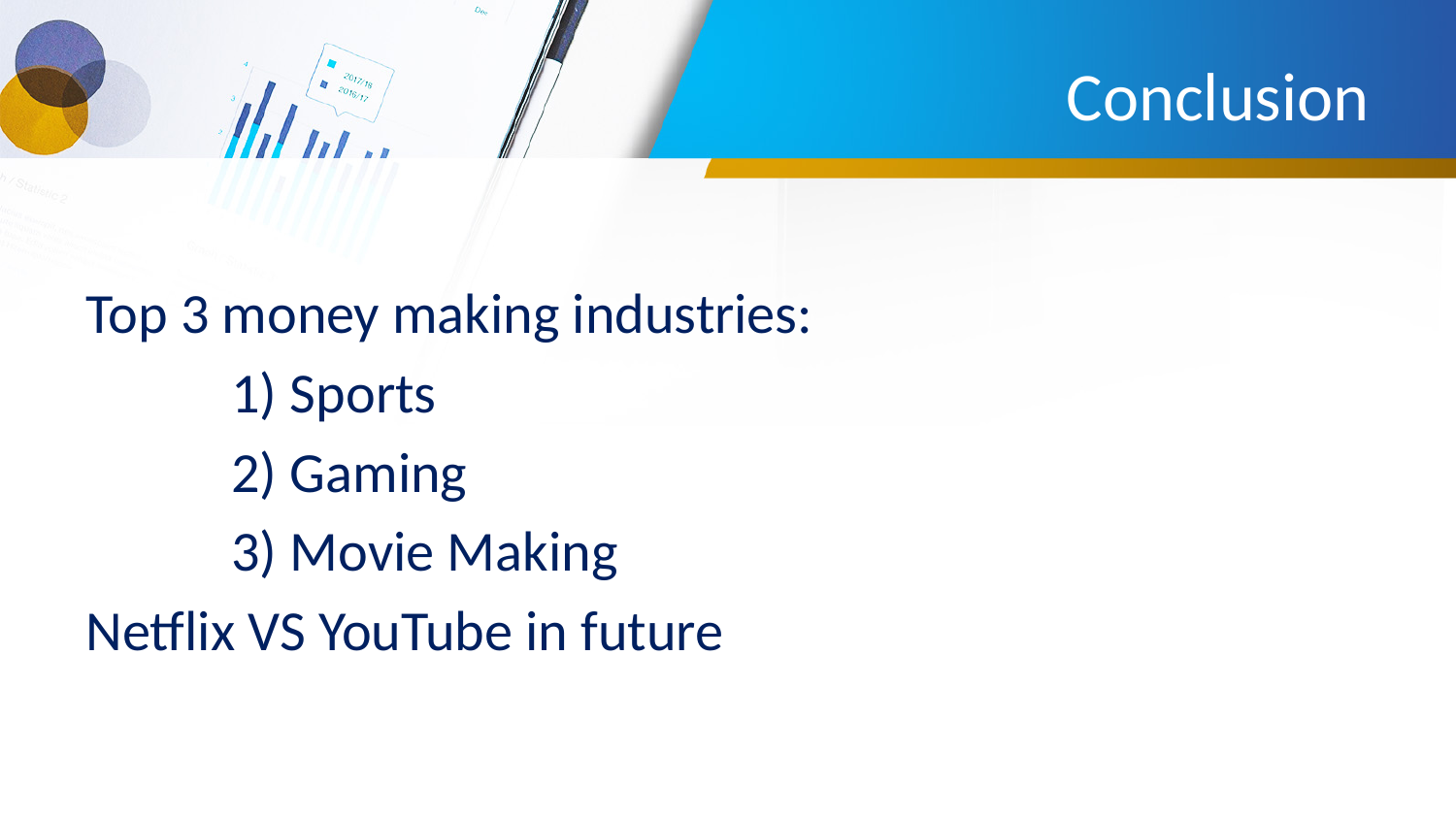

# Conclusion

Top 3 money making industries:
	1) Sports
	2) Gaming
	3) Movie Making
Netflix VS YouTube in future